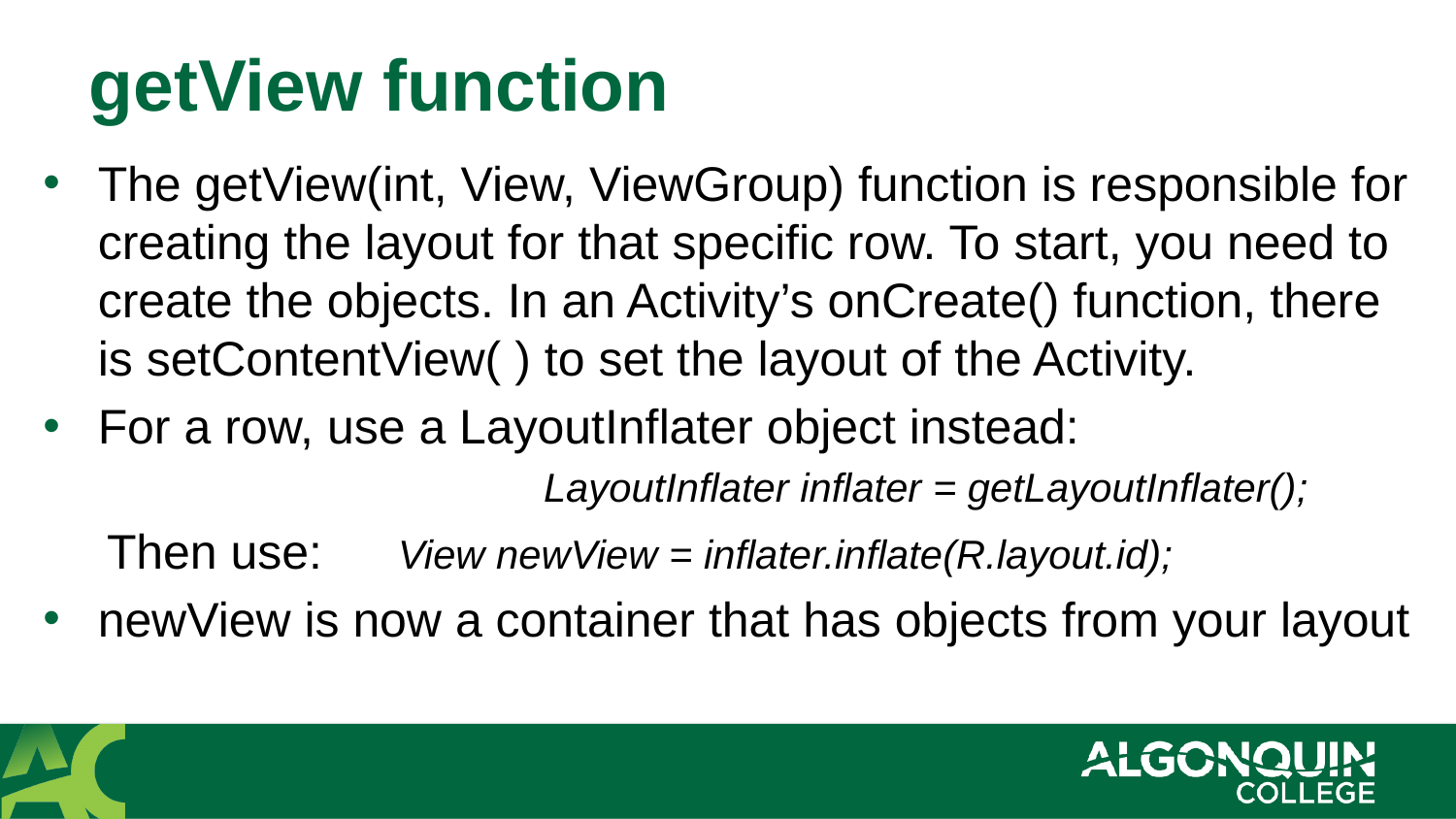

# getView function
The getView(int, View, ViewGroup) function is responsible for creating the layout for that specific row. To start, you need to create the objects. In an Activity’s onCreate() function, there is setContentView( ) to set the layout of the Activity.
For a row, use a LayoutInflater object instead:
			LayoutInflater inflater = getLayoutInflater();
Then use: 	View newView = inflater.inflate(R.layout.id);
newView is now a container that has objects from your layout